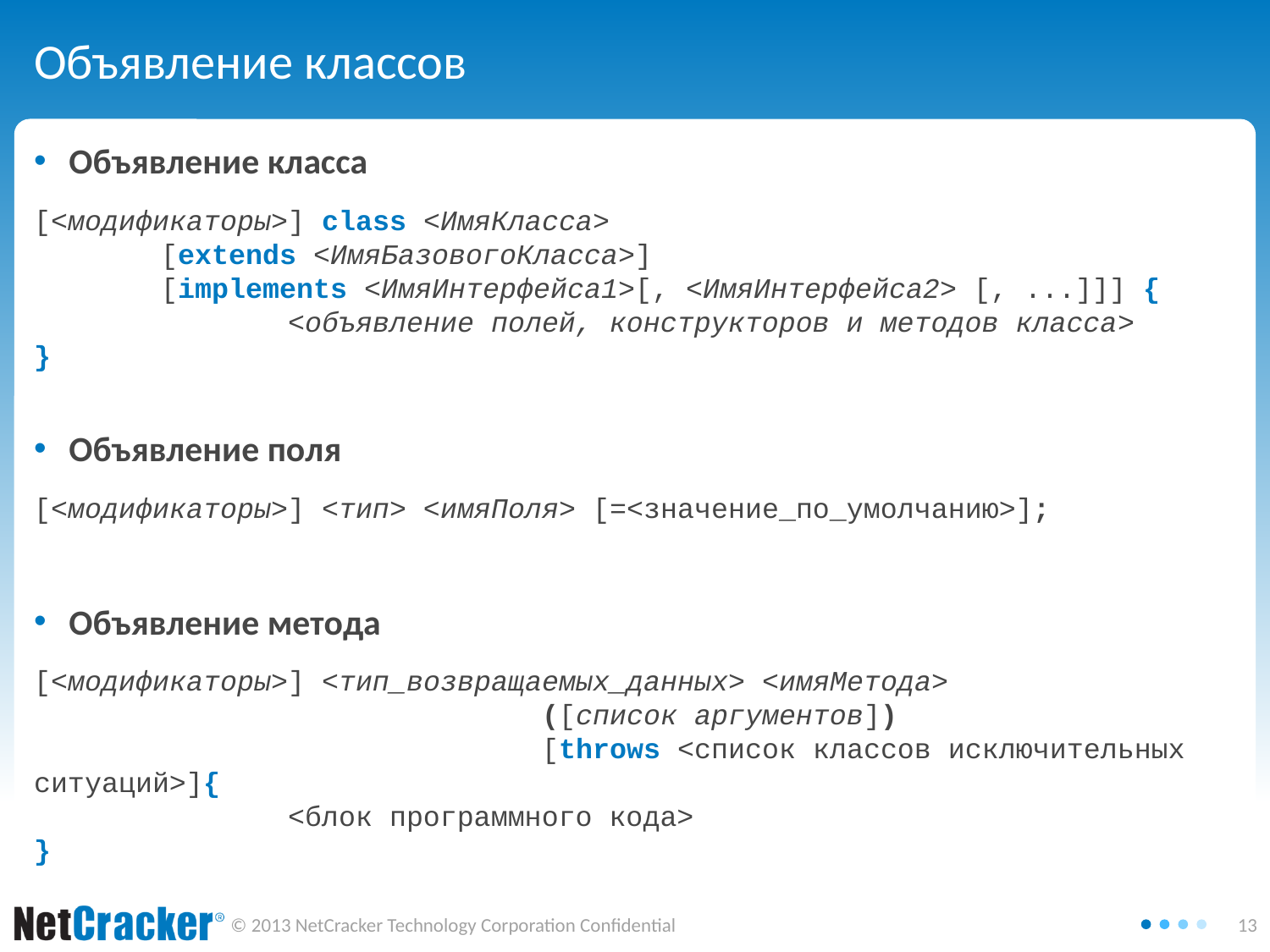

# Объявление классов
Объявление класса
[<модификаторы>] class <ИмяКласса>
	[extends <ИмяБазовогоКласса>]
	[implements <ИмяИнтерфейса1>[, <ИмяИнтерфейса2> [, ...]]] {
		<объявление полей, конструкторов и методов класса>
}

Объявление поля
[<модификаторы>] <тип> <имяПоля> [=<значение_по_умолчанию>];

Объявление метода
[<модификаторы>] <тип_возвращаемых_данных> <имяМетода>
				([список аргументов])
				[throws <список классов исключительных ситуаций>]{
		<блок программного кода>
}